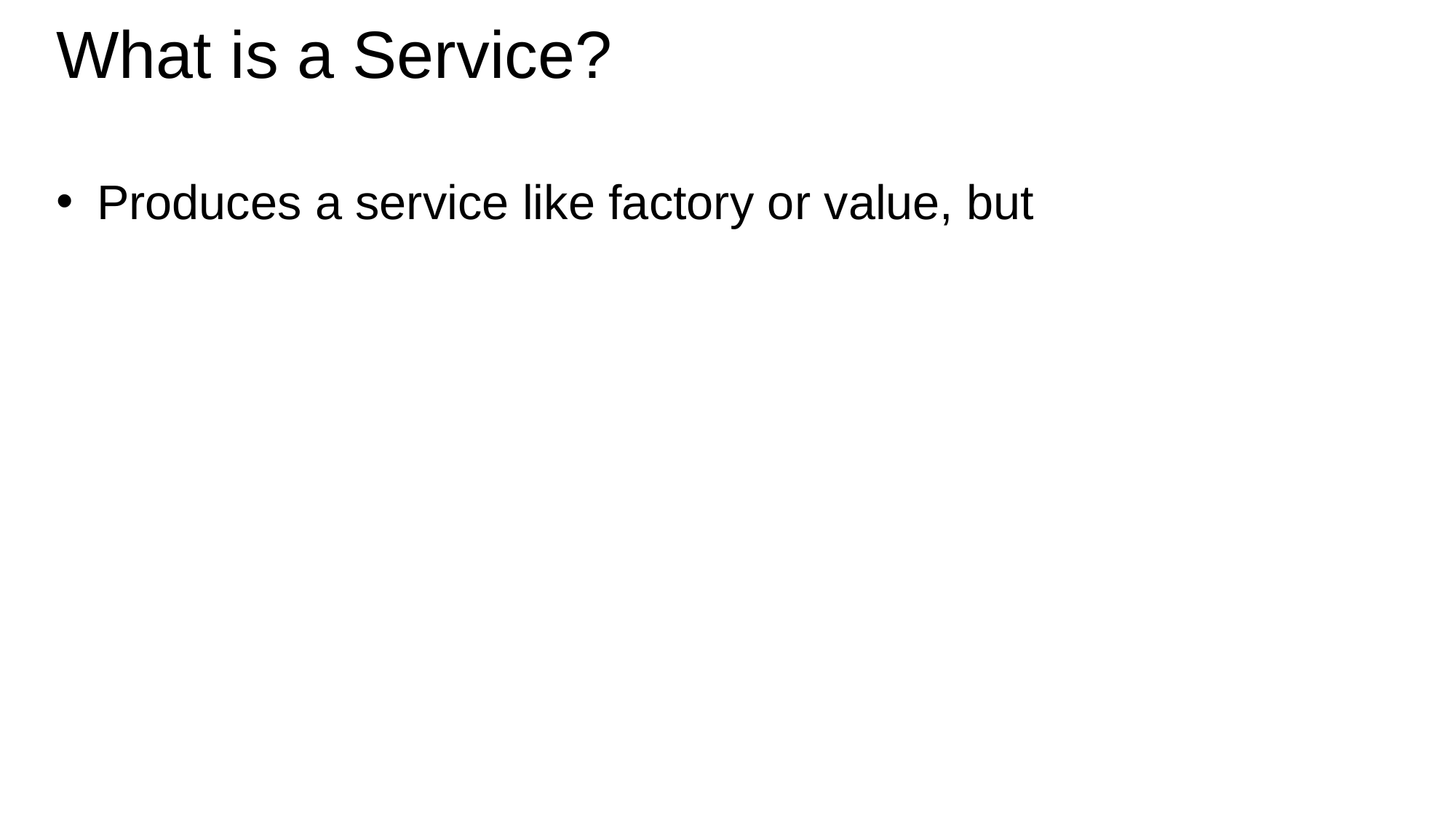

# What is a Service?
Produces a service like factory or value, but